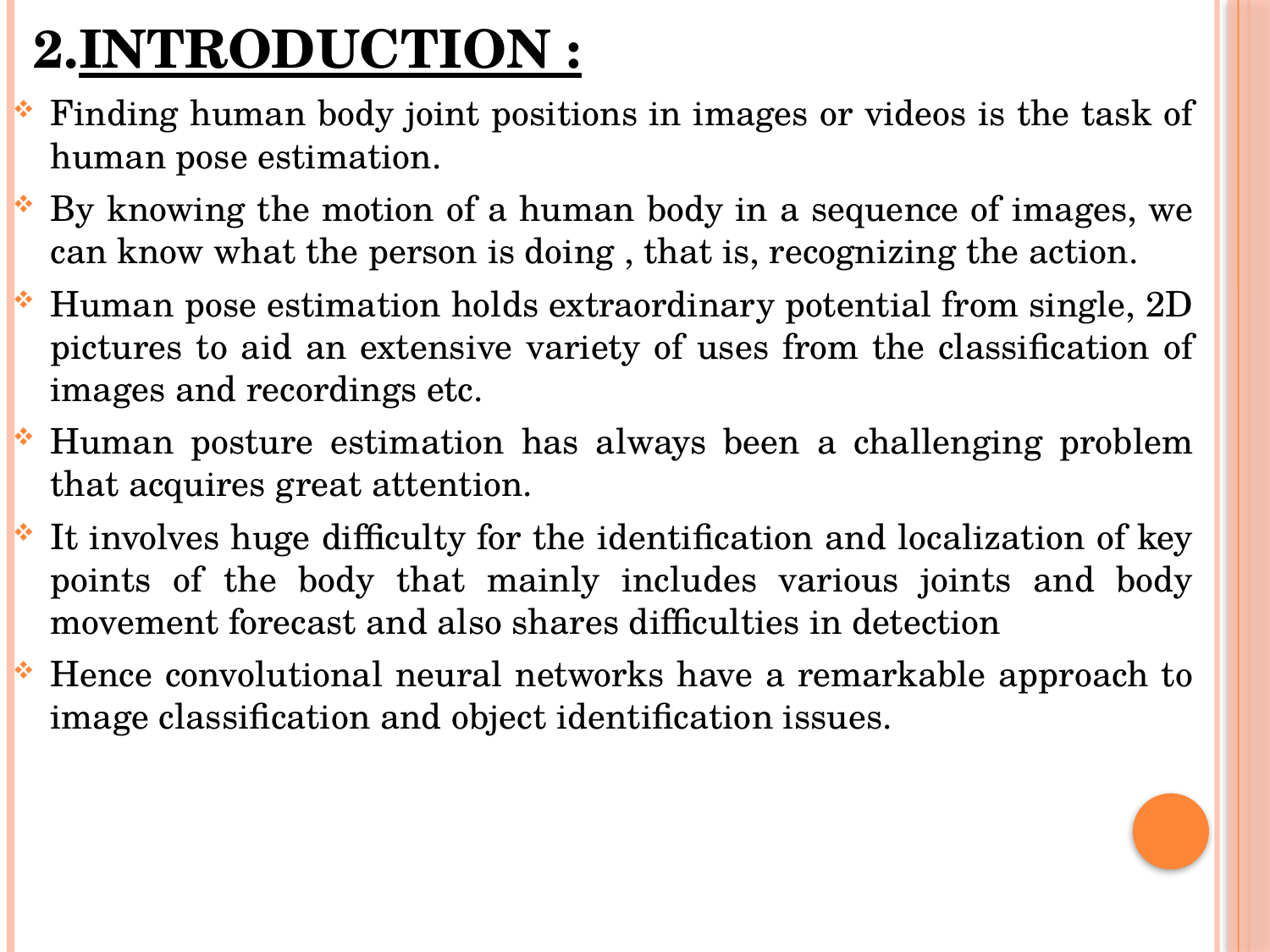

# 2.INTRODUCTION :
Finding human body joint positions in images or videos is the task of human pose estimation.
By knowing the motion of a human body in a sequence of images, we can know what the person is doing , that is, recognizing the action.
Human pose estimation holds extraordinary potential from single, 2D pictures to aid an extensive variety of uses from the classification of images and recordings etc.
Human posture estimation has always been a challenging problem that acquires great attention.
It involves huge difficulty for the identification and localization of key points of the body that mainly includes various joints and body movement forecast and also shares difficulties in detection
Hence convolutional neural networks have a remarkable approach to image classification and object identification issues.